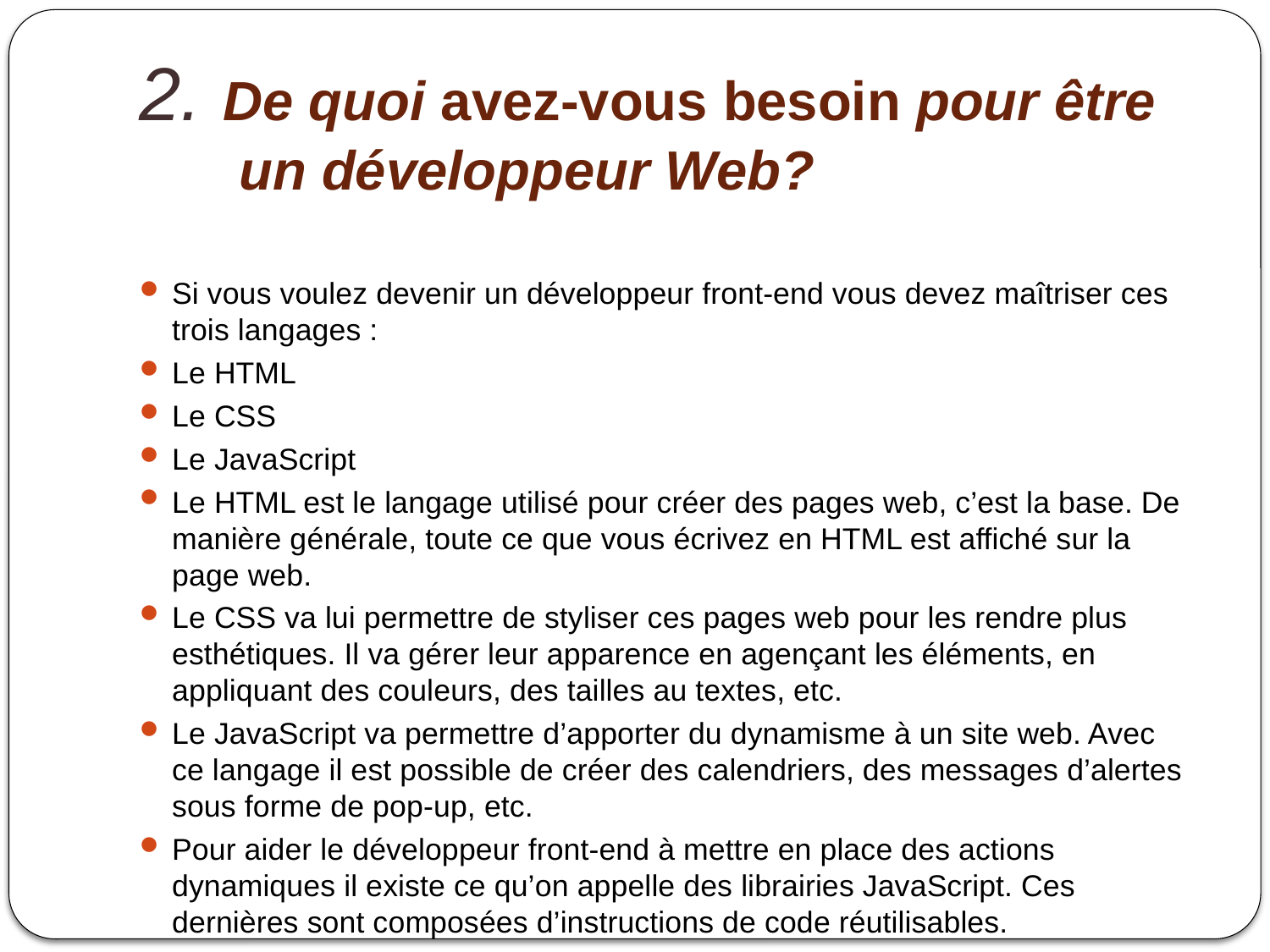

# 2. De quoi avez-vous besoin pour être un développeur Web?
Si vous voulez devenir un développeur front-end vous devez maîtriser ces trois langages :
Le HTML
Le CSS
Le JavaScript
Le HTML est le langage utilisé pour créer des pages web, c’est la base. De manière générale, toute ce que vous écrivez en HTML est affiché sur la page web.
Le CSS va lui permettre de styliser ces pages web pour les rendre plus esthétiques. Il va gérer leur apparence en agençant les éléments, en appliquant des couleurs, des tailles au textes, etc.
Le JavaScript va permettre d’apporter du dynamisme à un site web. Avec ce langage il est possible de créer des calendriers, des messages d’alertes sous forme de pop-up, etc.
Pour aider le développeur front-end à mettre en place des actions dynamiques il existe ce qu’on appelle des librairies JavaScript. Ces dernières sont composées d’instructions de code réutilisables.